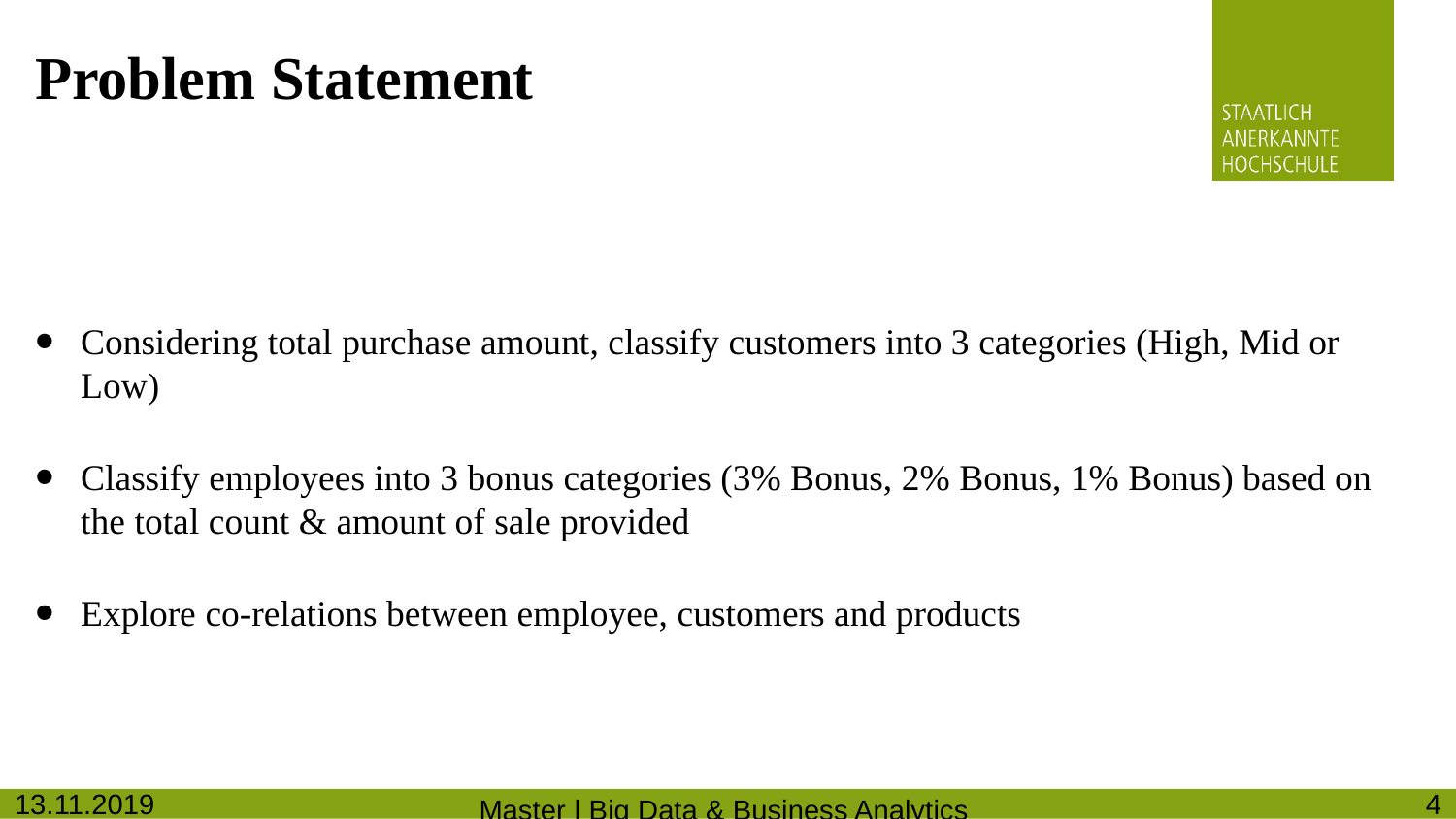

# Problem Statement
Considering total purchase amount, classify customers into 3 categories (High, Mid or Low)
Classify employees into 3 bonus categories (3% Bonus, 2% Bonus, 1% Bonus) based on the total count & amount of sale provided
Explore co-relations between employee, customers and products
13.11.2019
4
Master | Big Data & Business Analytics